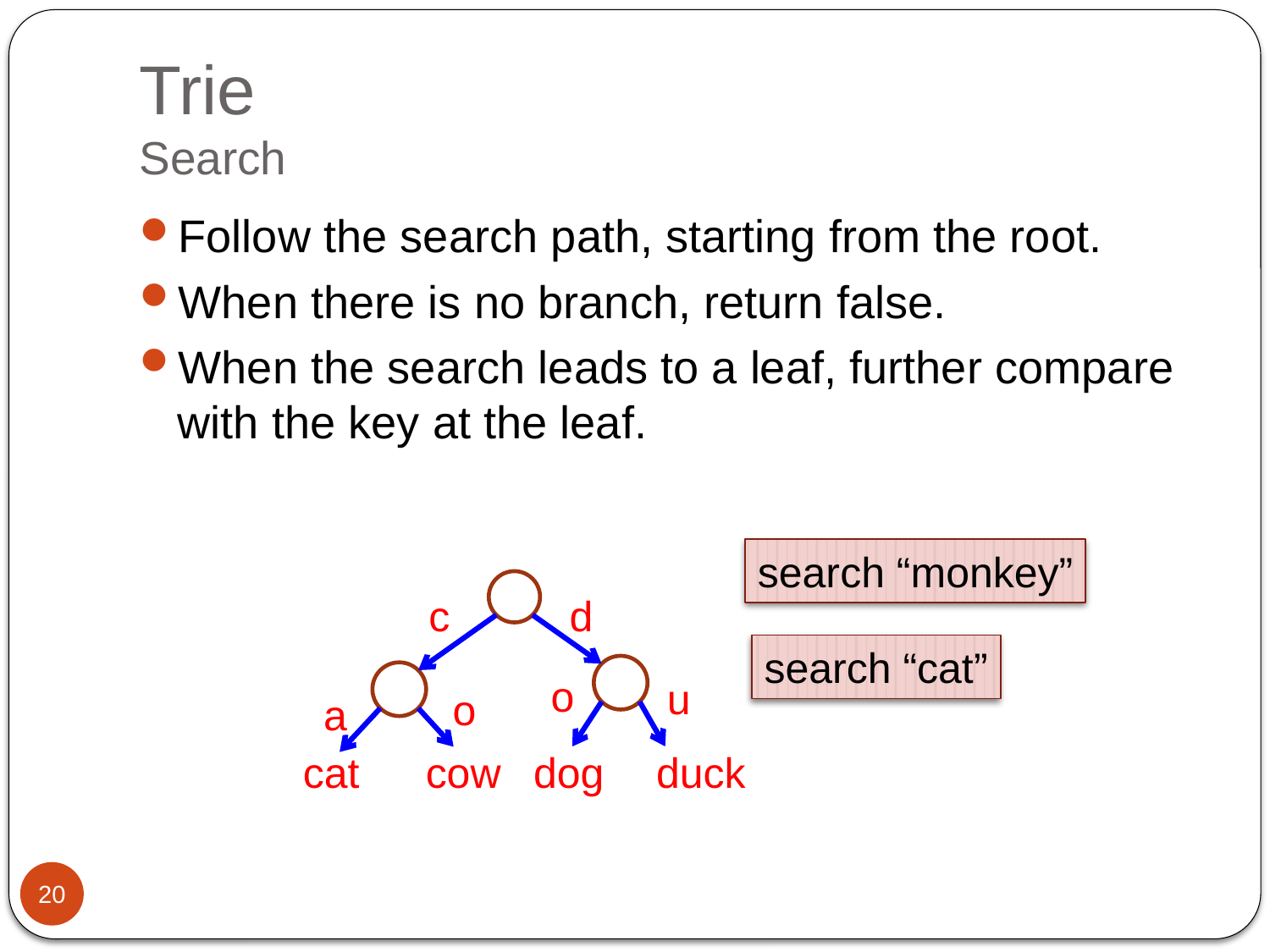

# Trie Search
Follow the search path, starting from the root.
When there is no branch, return false.
When the search leads to a leaf, further compare with the key at the leaf.
search “monkey”

d
c

o
u
o
a
dog
cow
cat
duck
search “cat”
20